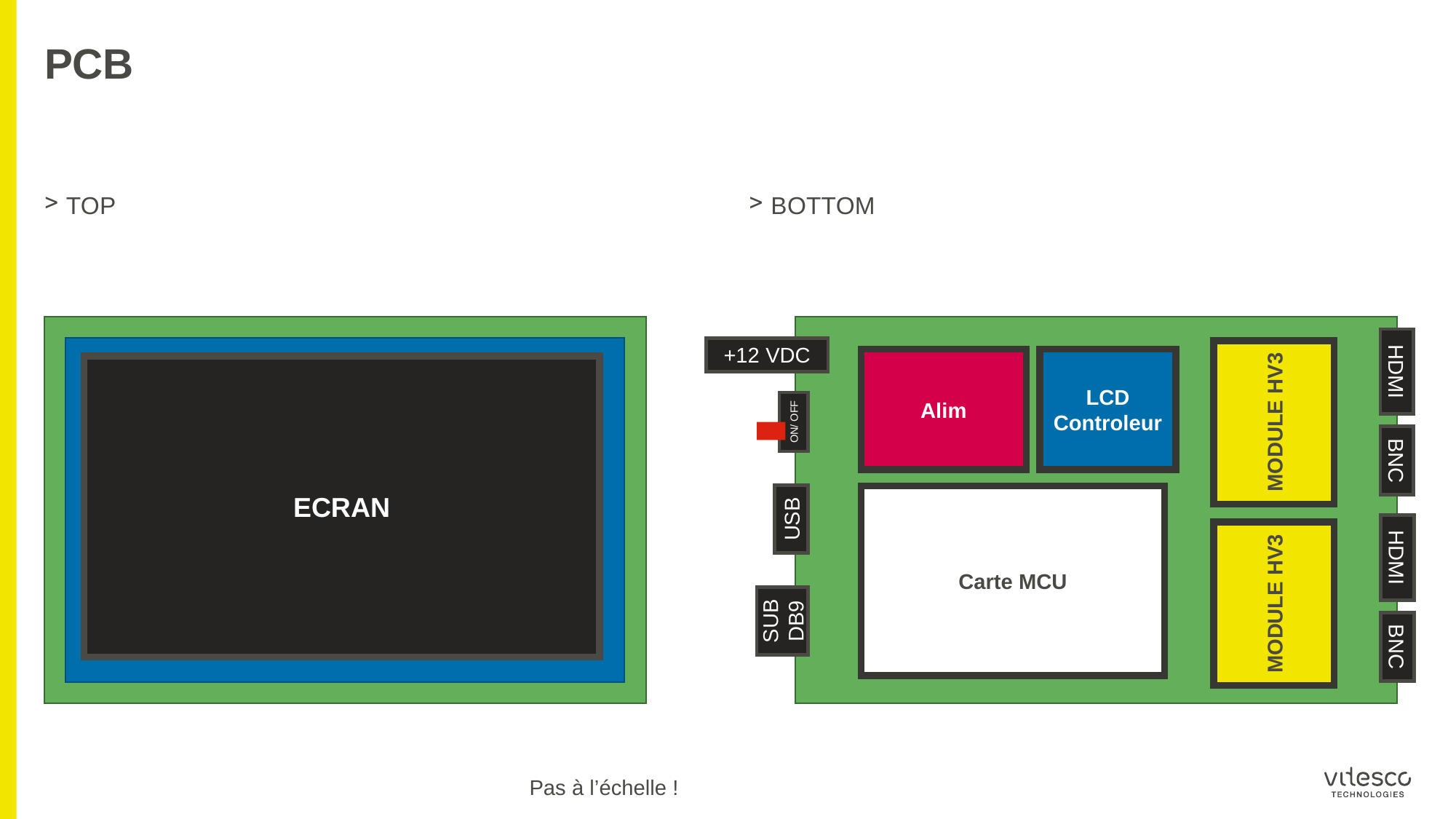

# PCB

TOP
BOTTOM

+12 VDC
Alim
LCD
Controleur
HDMI
ECRAN
MODULE HV3
ON/ OFF

BNC
Carte MCU
USB
HDMI
MODULE HV3
SUB
DB9
BNC
Pas à l’échelle !